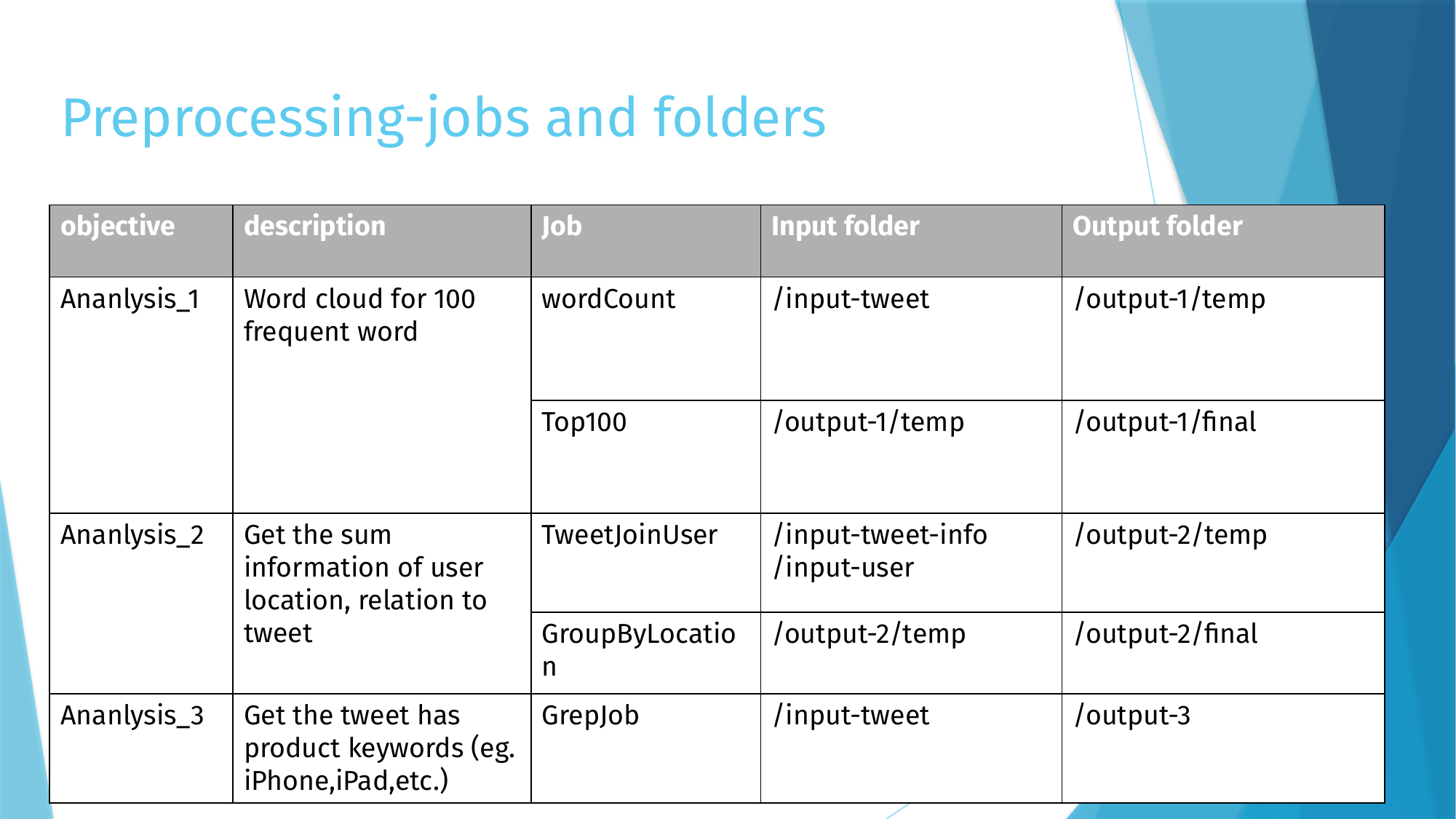

# Preprocessing-jobs and folders
| objective | description | Job | Input folder | Output folder |
| --- | --- | --- | --- | --- |
| Ananlysis\_1 | Word cloud for 100 frequent word | wordCount | /input-tweet | /output-1/temp |
|  |  | Top100 | /output-1/temp | /output-1/final |
| Ananlysis\_2 | Get the sum information of user location, relation to tweet | TweetJoinUser | /input-tweet-info /input-user | /output-2/temp |
|  |  | GroupByLocation | /output-2/temp | /output-2/final |
| Ananlysis\_3 | Get the tweet has product keywords (eg. iPhone,iPad,etc.) | GrepJob | /input-tweet | /output-3 |